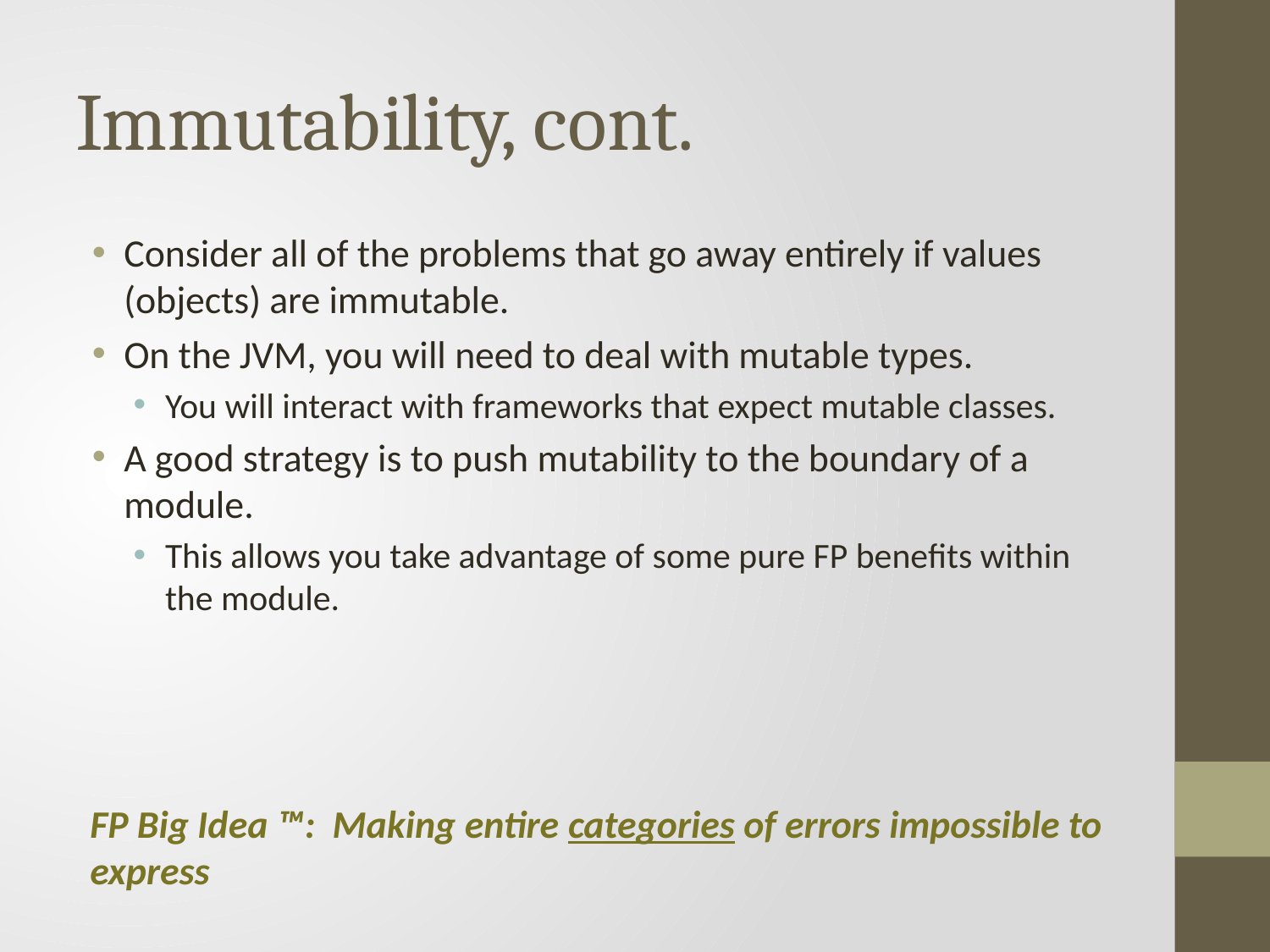

# Immutability, cont.
Consider all of the problems that go away entirely if values (objects) are immutable.
On the JVM, you will need to deal with mutable types.
You will interact with frameworks that expect mutable classes.
A good strategy is to push mutability to the boundary of a module.
This allows you take advantage of some pure FP benefits within the module.
FP Big Idea ™:  Making entire categories of errors impossible to express